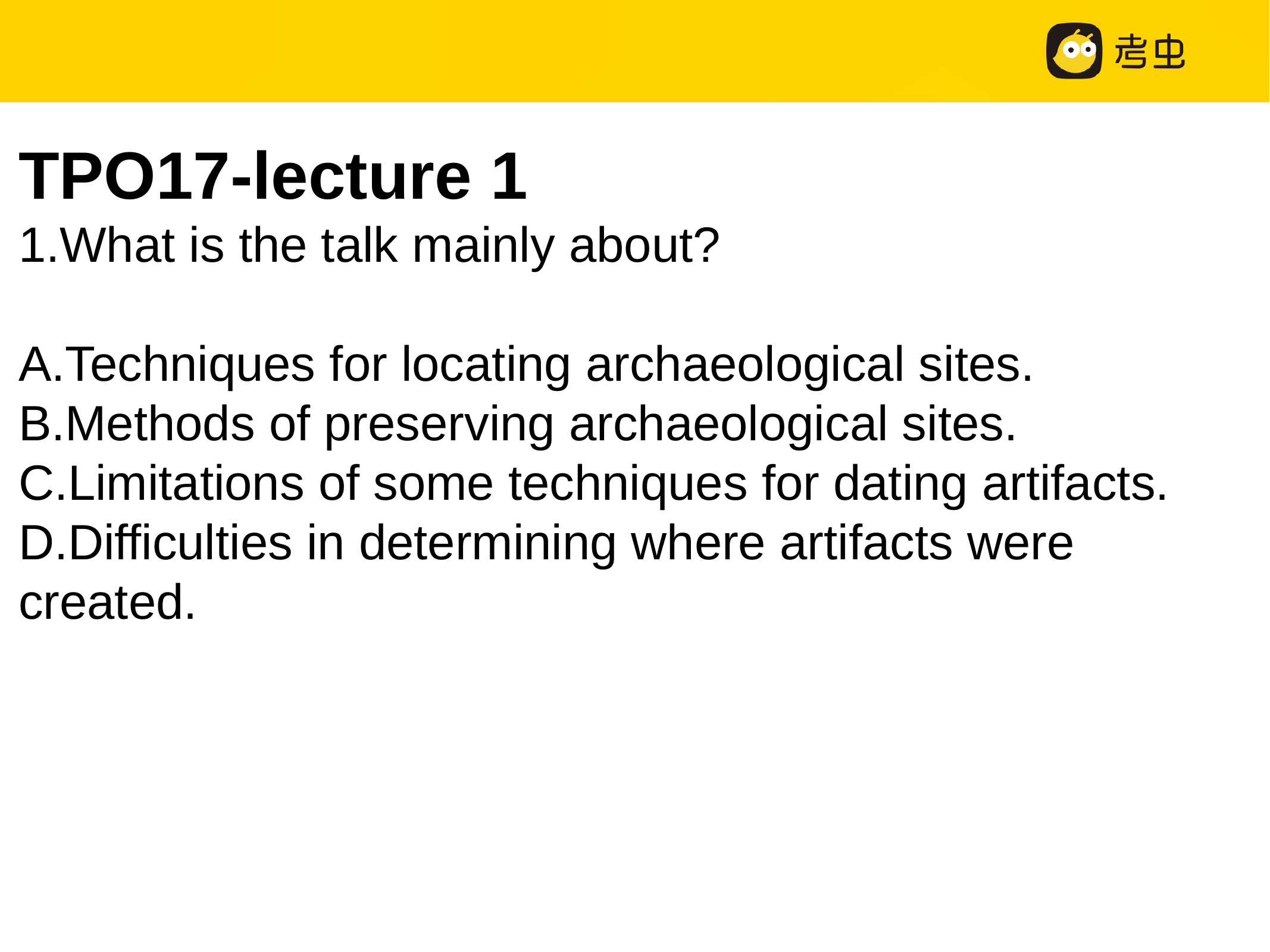

TPO17-lecture 1
1.What is the talk mainly about?

A.Techniques for locating archaeological sites.
B.Methods of preserving archaeological sites.
C.Limitations of some techniques for dating artifacts.
D.Difficulties in determining where artifacts were created.